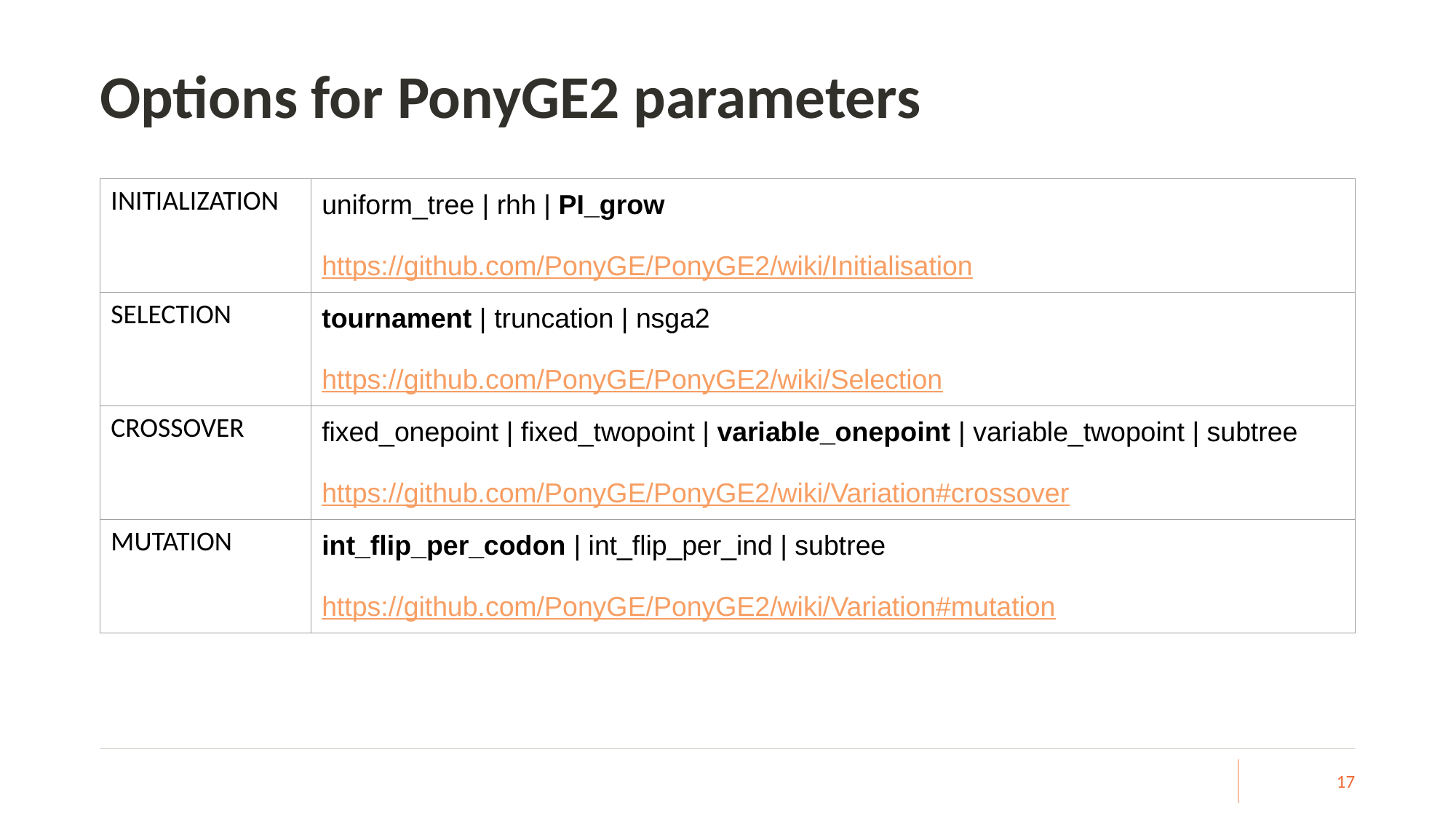

# Options for PonyGE2 parameters
| INITIALIZATION | uniform\_tree | rhh | PI\_grow https://github.com/PonyGE/PonyGE2/wiki/Initialisation |
| --- | --- |
| SELECTION | tournament | truncation | nsga2 https://github.com/PonyGE/PonyGE2/wiki/Selection |
| CROSSOVER | fixed\_onepoint | fixed\_twopoint | variable\_onepoint | variable\_twopoint | subtree https://github.com/PonyGE/PonyGE2/wiki/Variation#crossover |
| MUTATION | int\_flip\_per\_codon | int\_flip\_per\_ind | subtree https://github.com/PonyGE/PonyGE2/wiki/Variation#mutation |
17